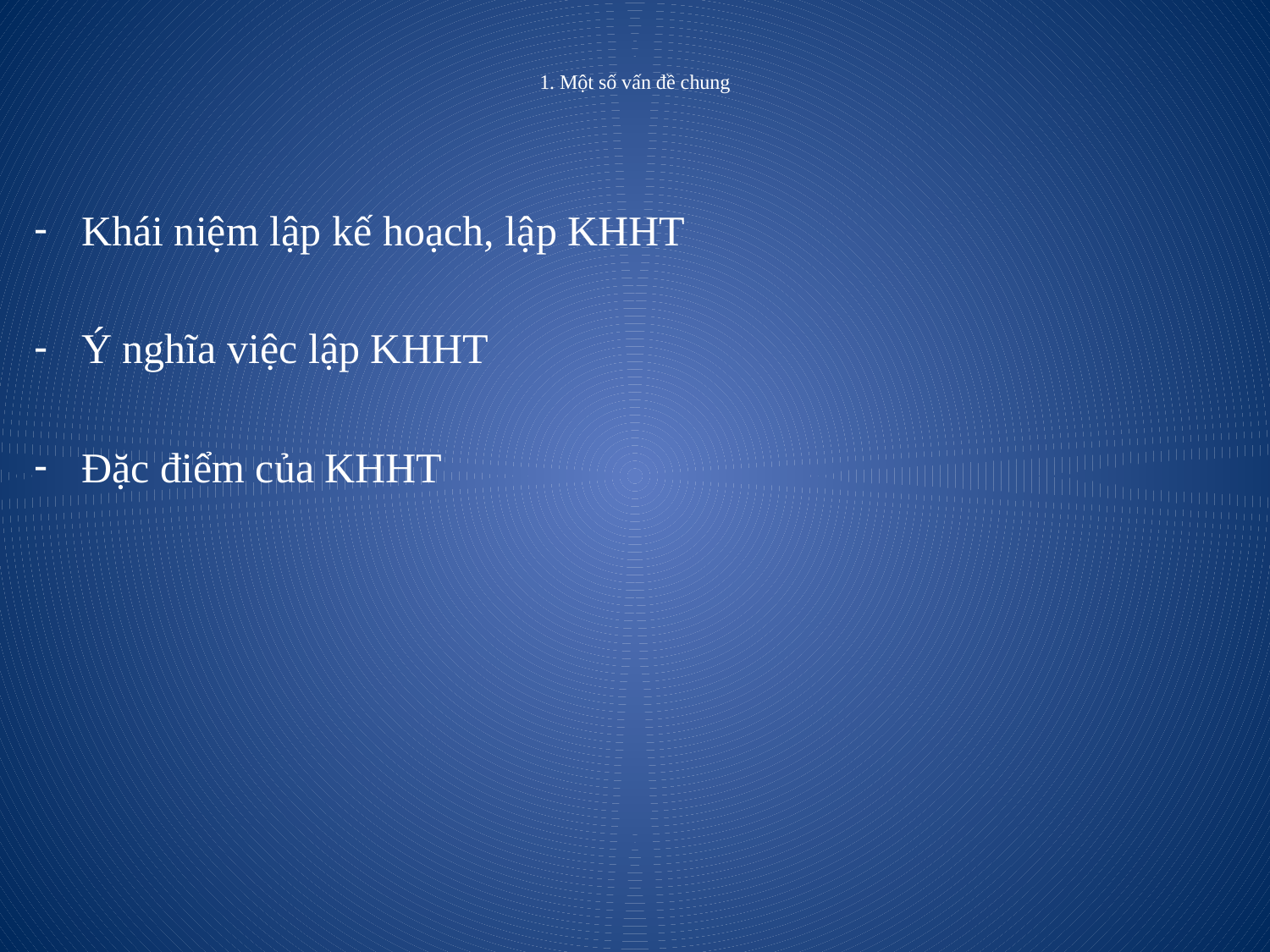

# 1. Một số vấn đề chung

Khái niệm lập kế hoạch, lập KHHT

Ý nghĩa việc lập KHHT

Đặc điểm của KHHT